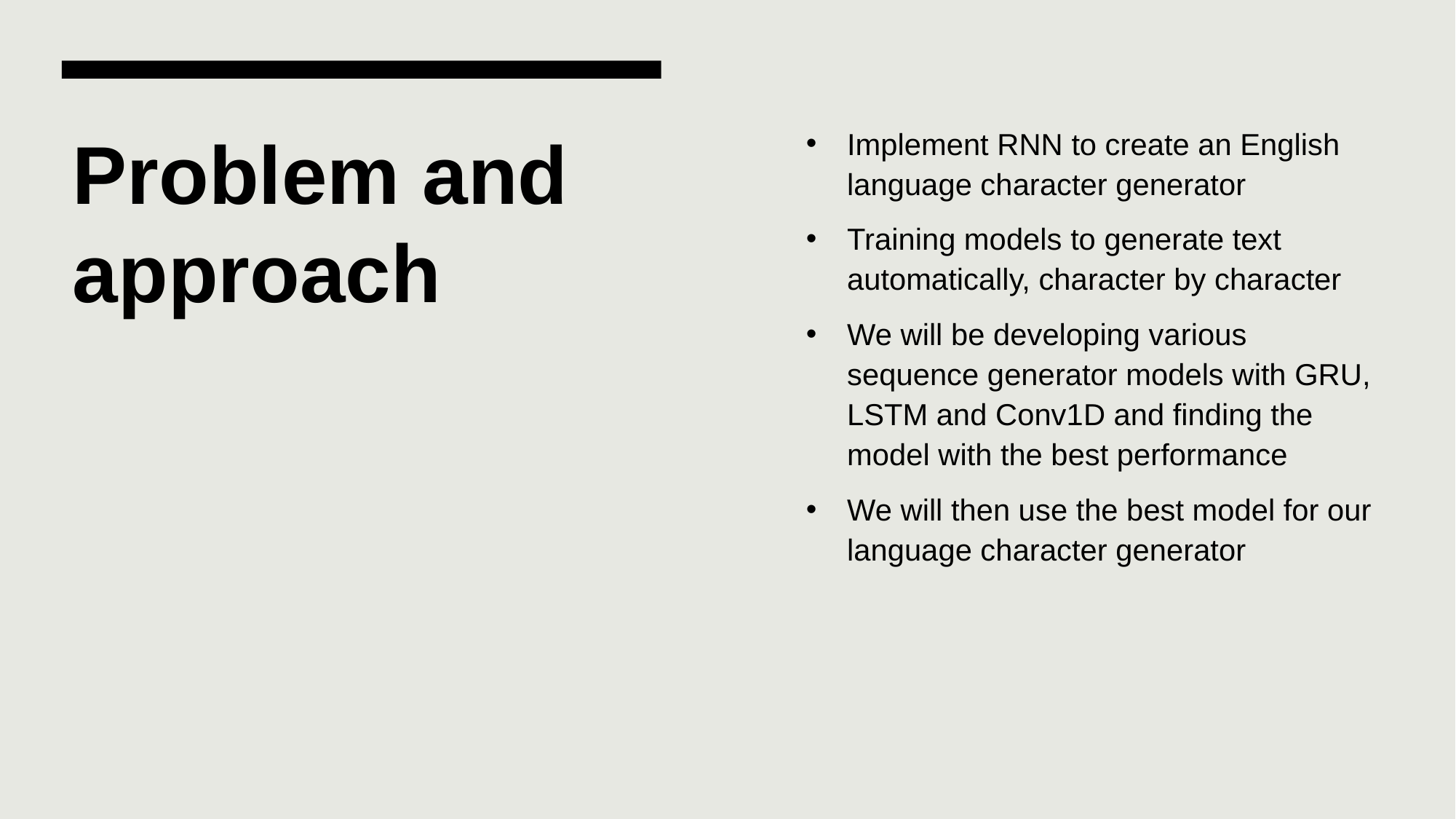

Implement RNN to create an English language character generator
Training models to generate text automatically, character by character
We will be developing various sequence generator models with GRU, LSTM and Conv1D and finding the model with the best performance
We will then use the best model for our language character generator
# Problem and approach